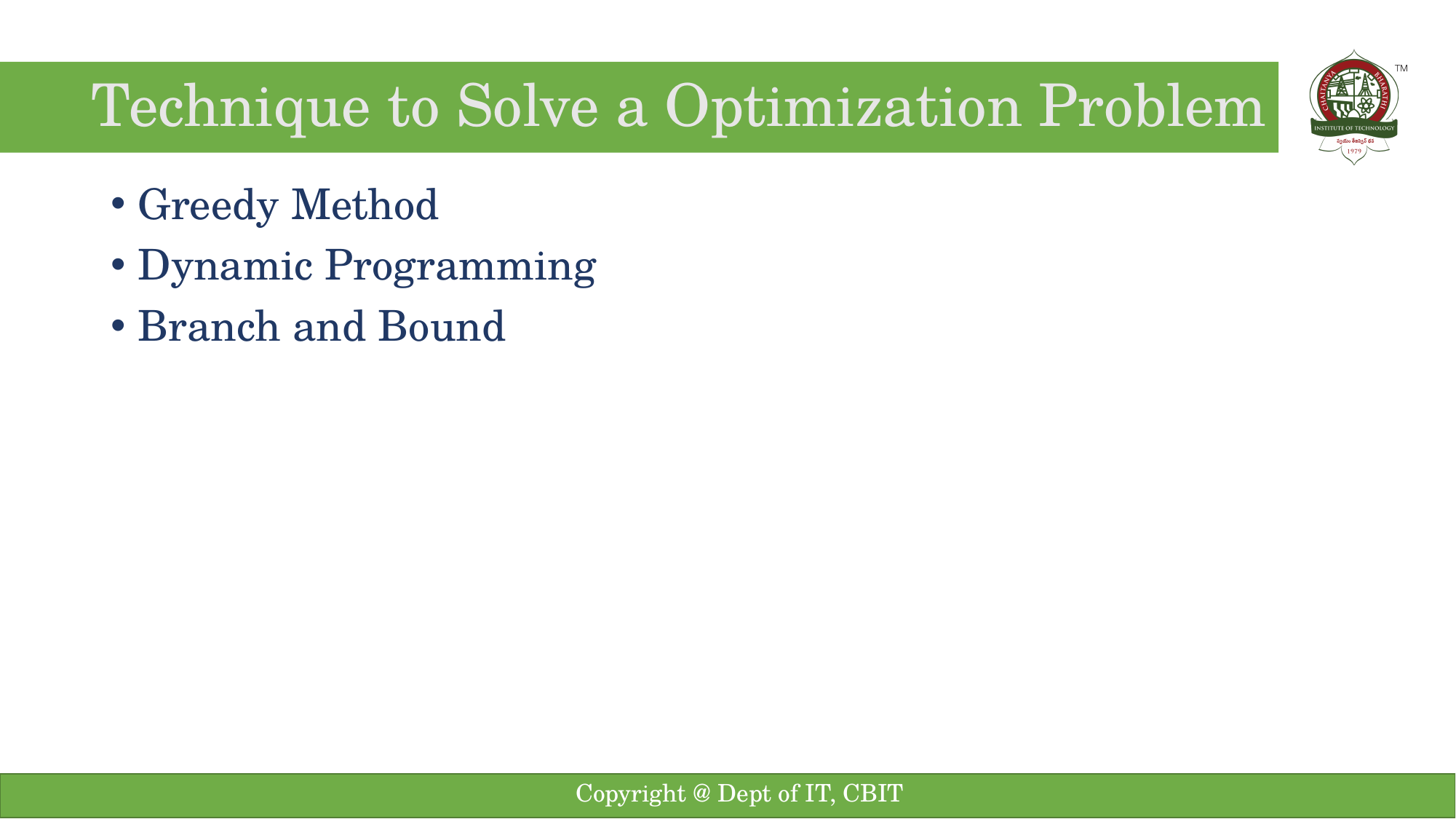

# Technique to Solve a Optimization Problem
Greedy Method
Dynamic Programming
Branch and Bound

Copyright @ Dept of IT, CBIT